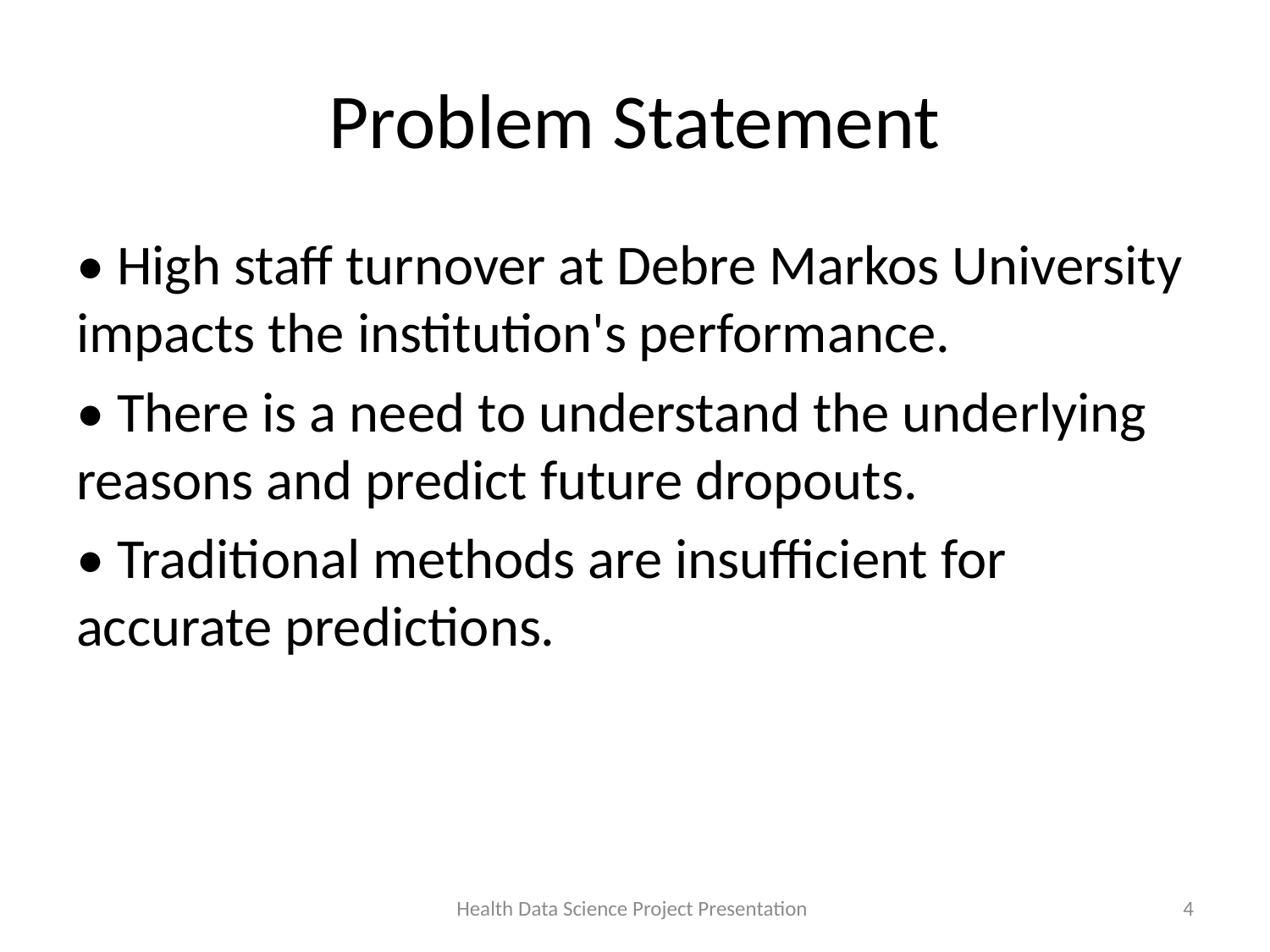

# Problem Statement
• High staff turnover at Debre Markos University impacts the institution's performance.
• There is a need to understand the underlying reasons and predict future dropouts.
• Traditional methods are insufficient for accurate predictions.
Health Data Science Project Presentation
4